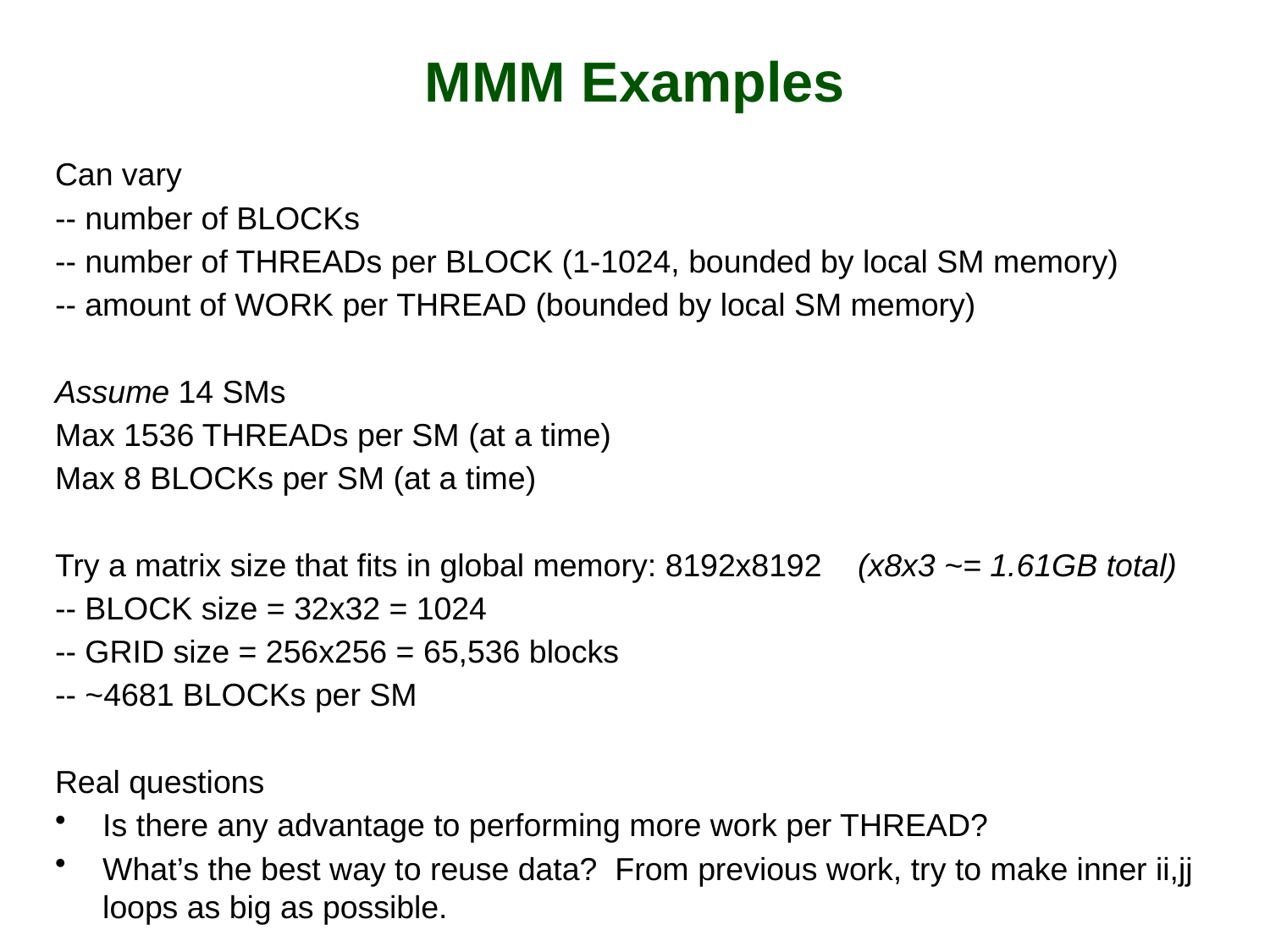

# MMM Examples
Can vary
-- number of BLOCKs
-- number of THREADs per BLOCK (1-1024, bounded by local SM memory)
-- amount of WORK per THREAD (bounded by local SM memory)

Assume 14 SMs
Max 1536 THREADs per SM (at a time)
Max 8 BLOCKs per SM (at a time)

Try a matrix size that fits in global memory: 8192x8192    (x8x3 ~= 1.61GB total)
-- BLOCK size = 32x32 = 1024
-- GRID size = 256x256 = 65,536 blocks
-- ~4681 BLOCKs per SM

Real questions
Is there any advantage to performing more work per THREAD?
What’s the best way to reuse data?  From previous work, try to make inner ii,jj loops as big as possible.